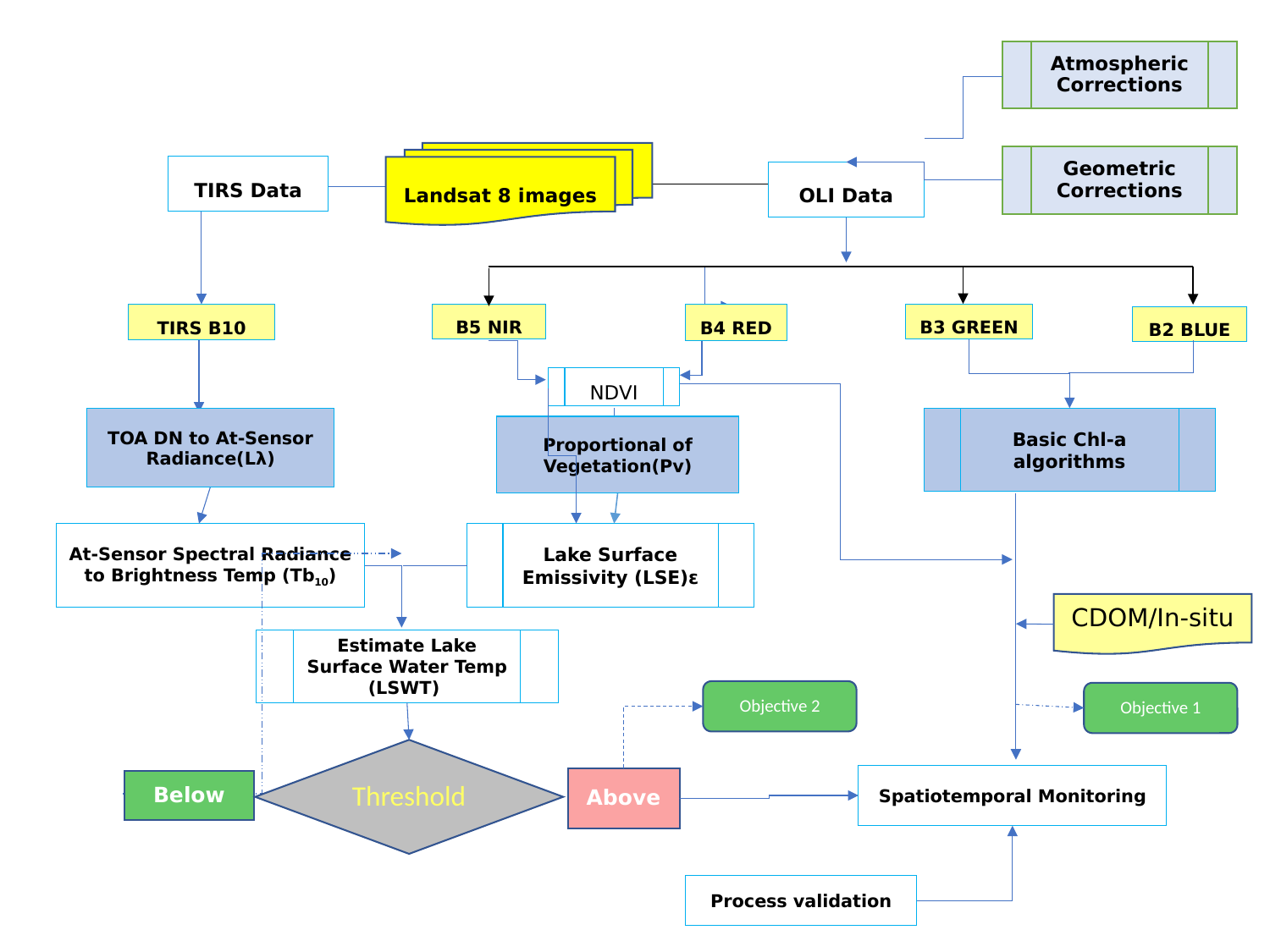

Atmospheric Corrections
Landsat 8 images
Geometric Corrections
TIRS Data
OLI Data
B5 NIR
B3 GREEN
B4 RED
TIRS B10
B2 BLUE
NDVI
Basic Chl-a algorithms
TOA DN to At-Sensor Radiance(Lλ)
Proportional of Vegetation(Pv)
At-Sensor Spectral Radiance to Brightness Temp (Tb10)
Lake Surface Emissivity (LSE)ε
CDOM/In-situ
Estimate Lake Surface Water Temp (LSWT)
Objective 2
Objective 1
Threshold
Spatiotemporal Monitoring
Above
Below
Process validation